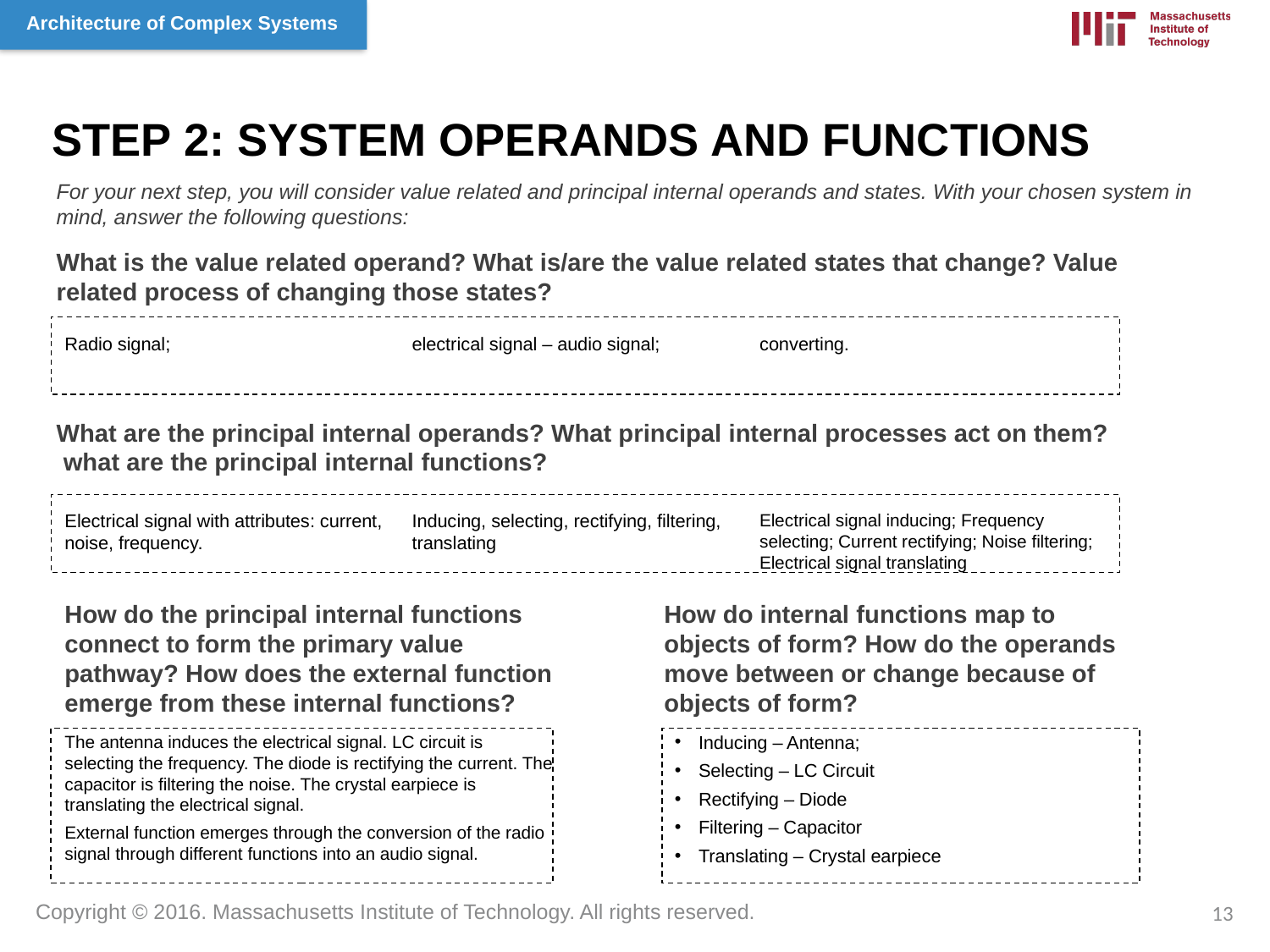

STEP 2: SYSTEM OPERANDS AND FUNCTIONS
For your next step, you will consider value related and principal internal operands and states. With your chosen system in mind, answer the following questions:
What is the value related operand? What is/are the value related states that change? Value related process of changing those states?

Radio signal;
electrical signal – audio signal;
converting.
What are the principal internal operands? What principal internal processes act on them?  what are the principal internal functions?

Electrical signal with attributes: current, noise, frequency.

Inducing, selecting, rectifying, filtering, translating

Electrical signal inducing; Frequency selecting; Current rectifying; Noise filtering; Electrical signal translating

How do internal functions map to objects of form? How do the operands move between or change because of objects of form?

How do the principal internal functions connect to form the primary value pathway? How does the external function emerge from these internal functions?

The antenna induces the electrical signal. LC circuit is selecting the frequency. The diode is rectifying the current. The capacitor is filtering the noise. The crystal earpiece is translating the electrical signal.
External function emerges through the conversion of the radio signal through different functions into an audio signal.
Inducing – Antenna;
Selecting – LC Circuit
Rectifying – Diode
Filtering – Capacitor
Translating – Crystal earpiece
13